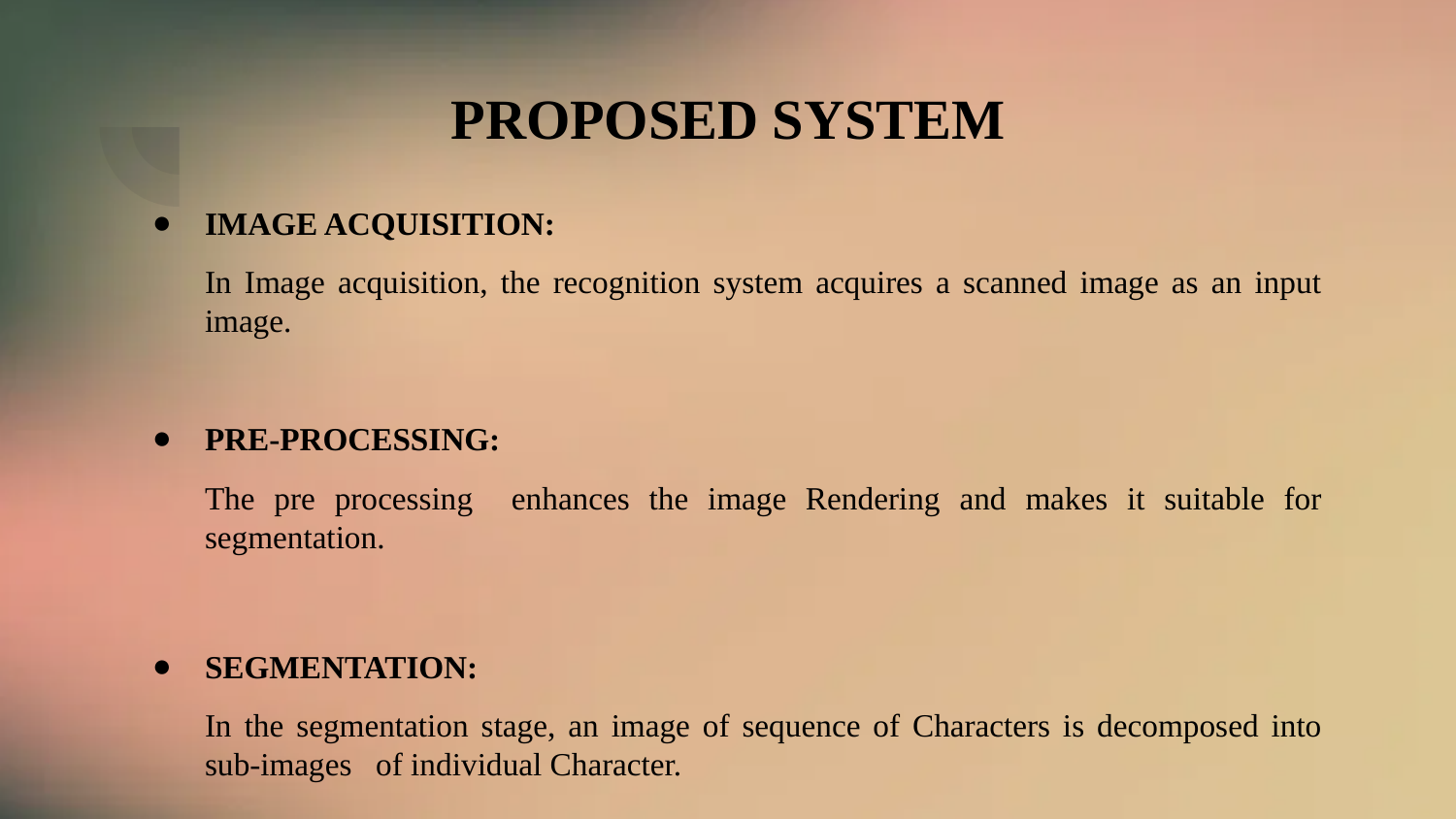

# PROPOSED SYSTEM
IMAGE ACQUISITION:
In Image acquisition, the recognition system acquires a scanned image as an input image.

PRE-PROCESSING:
The pre processing  enhances the image Rendering and makes it suitable for segmentation.

SEGMENTATION:
In the segmentation stage, an image of sequence of Characters is decomposed into sub-images   of individual Character.